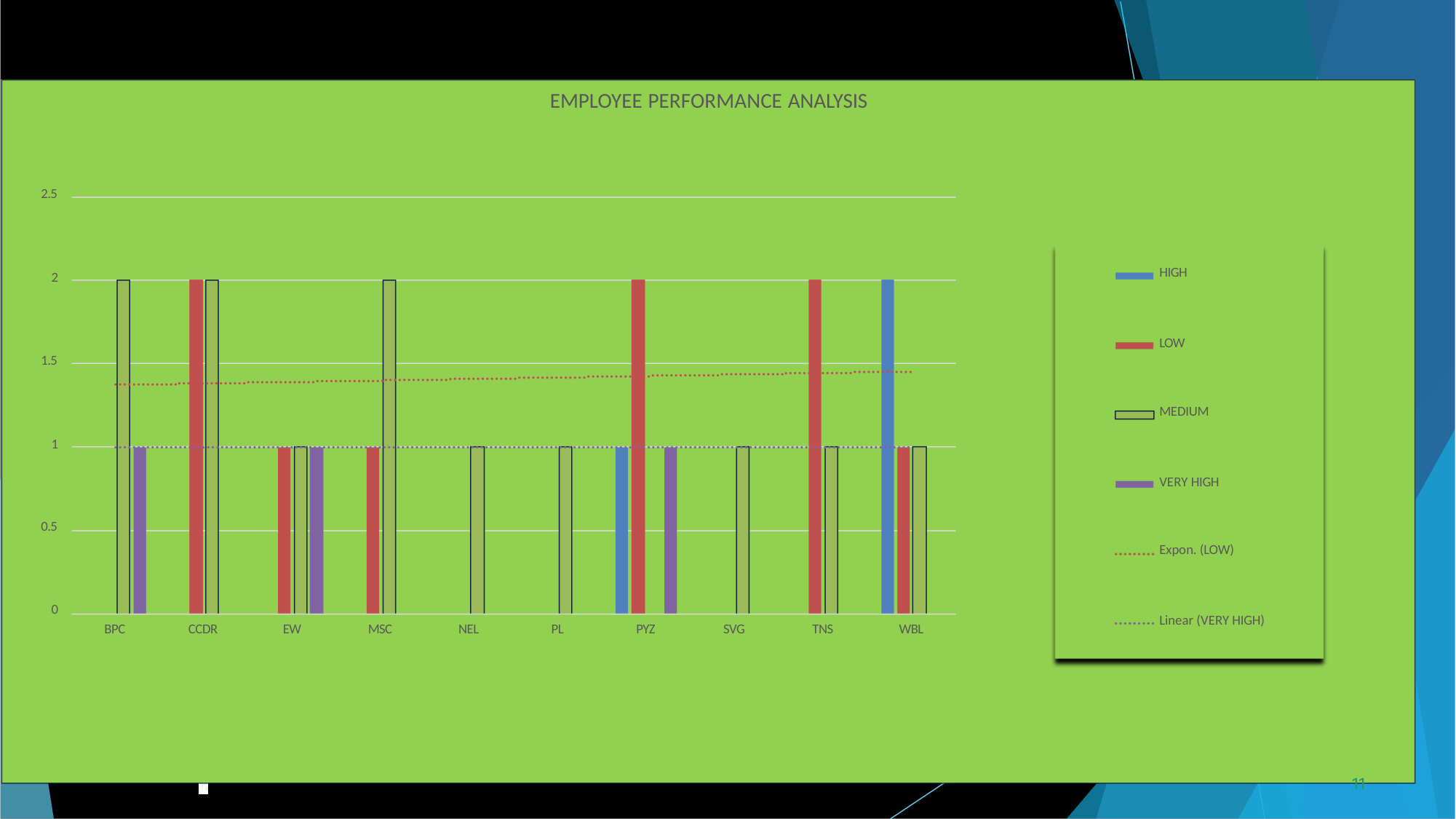

EMPLOYEE PERFORMANCE ANALYSIS
2.5
HIGH
2
LOW
1.5
MEDIUM
1
VERY HIGH
0.5
Expon. (LOW)
0
Linear (VERY HIGH)
BPC
CCDR
EW
MSC
NEL
PL
PYZ
SVG
TNS
WBL
11